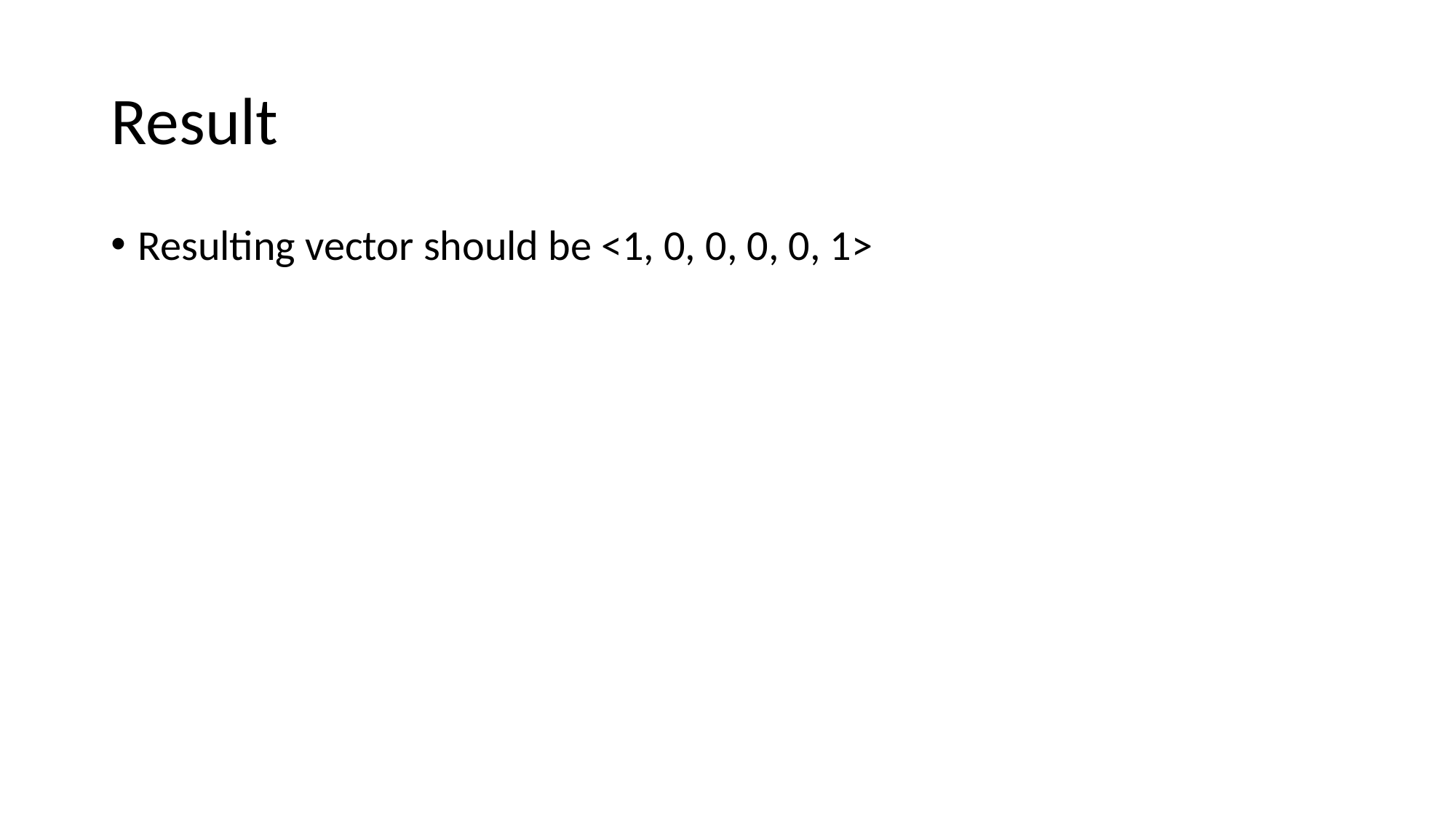

# Result
Resulting vector should be <1, 0, 0, 0, 0, 1>